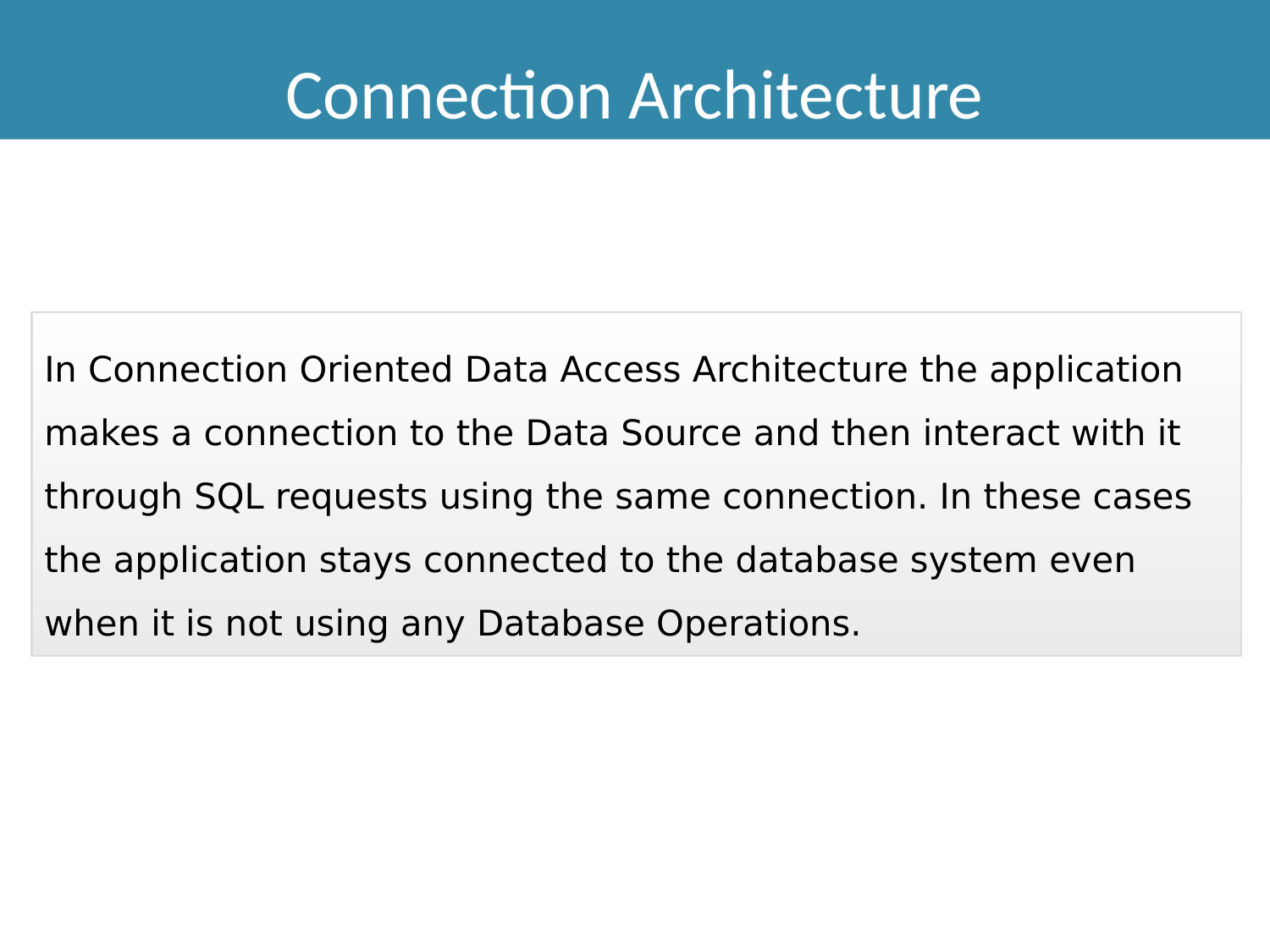

Connection Architecture
In Connection Oriented Data Access Architecture the application makes a connection to the Data Source and then interact with it through SQL requests using the same connection. In these cases the application stays connected to the database system even when it is not using any Database Operations.